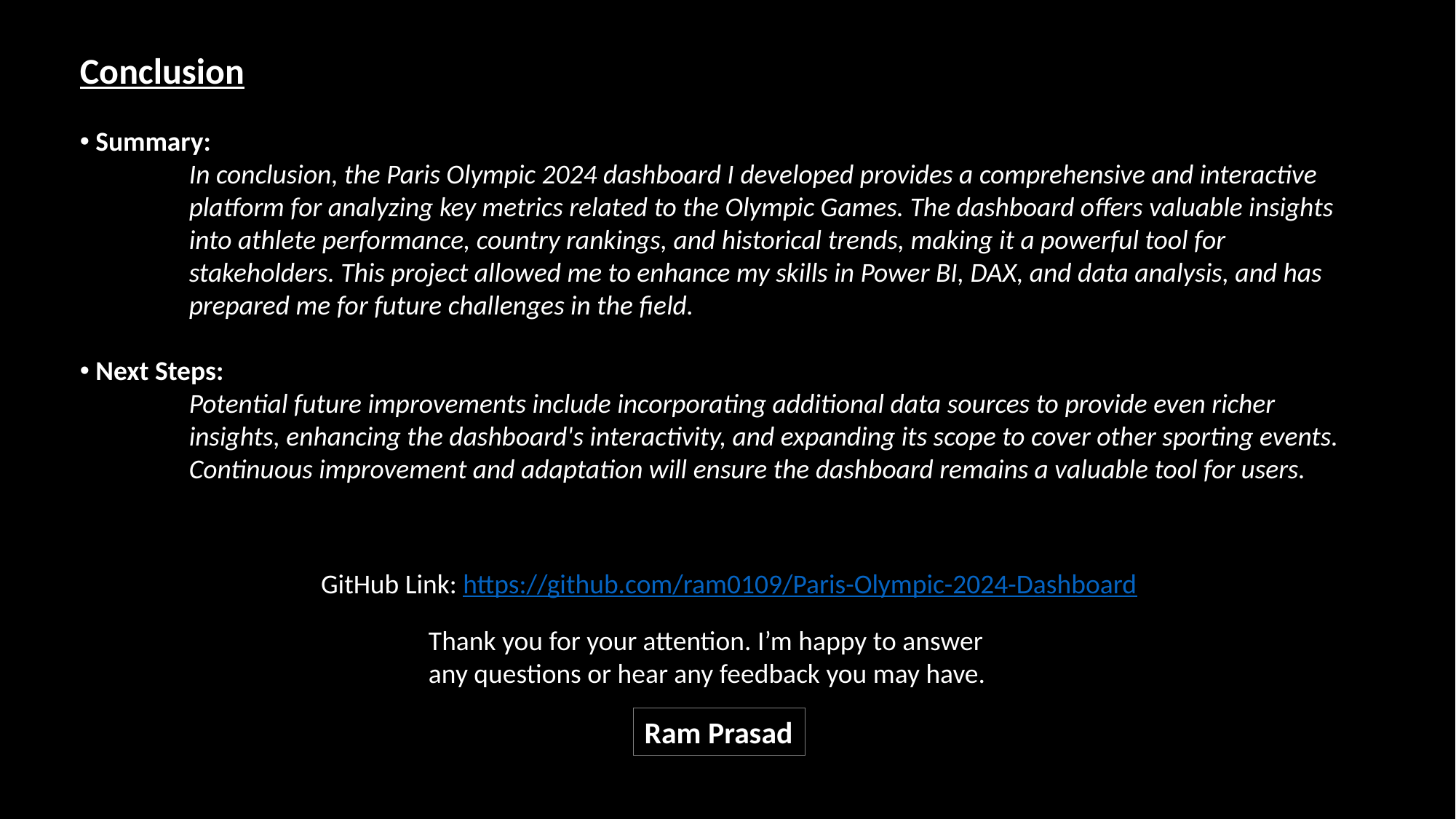

Conclusion

 Summary:
In conclusion, the Paris Olympic 2024 dashboard I developed provides a comprehensive and interactive platform for analyzing key metrics related to the Olympic Games. The dashboard offers valuable insights into athlete performance, country rankings, and historical trends, making it a powerful tool for stakeholders. This project allowed me to enhance my skills in Power BI, DAX, and data analysis, and has prepared me for future challenges in the field.

 Next Steps:
Potential future improvements include incorporating additional data sources to provide even richer insights, enhancing the dashboard's interactivity, and expanding its scope to cover other sporting events. Continuous improvement and adaptation will ensure the dashboard remains a valuable tool for users.
GitHub Link: https://github.com/ram0109/Paris-Olympic-2024-Dashboard
Thank you for your attention. I’m happy to answer any questions or hear any feedback you may have.
Ram Prasad